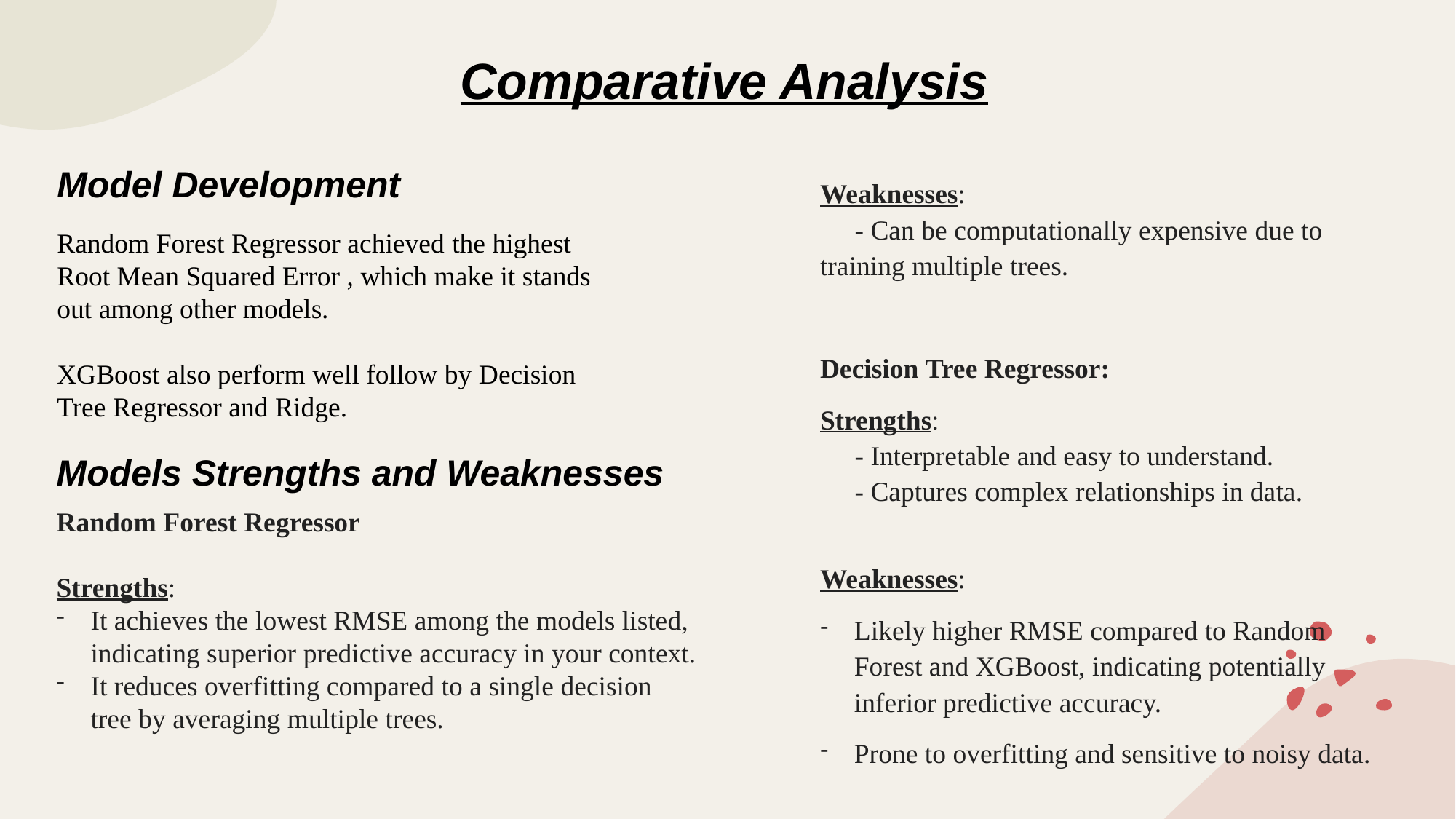

# Comparative Analysis
Model Development
Weaknesses:
     - Can be computationally expensive due to training multiple trees.

Decision Tree Regressor:
Strengths:
     - Interpretable and easy to understand.
     - Captures complex relationships in data.
Weaknesses:
Likely higher RMSE compared to Random Forest and XGBoost, indicating potentially inferior predictive accuracy.
Prone to overfitting and sensitive to noisy data.

Random Forest Regressor achieved the highest Root Mean Squared Error , which make it stands out among other models.

XGBoost also perform well follow by Decision Tree Regressor and Ridge.

Models Strengths and Weaknesses
Random Forest Regressor
Strengths:
It achieves the lowest RMSE among the models listed, indicating superior predictive accuracy in your context.
It reduces overfitting compared to a single decision tree by averaging multiple trees.